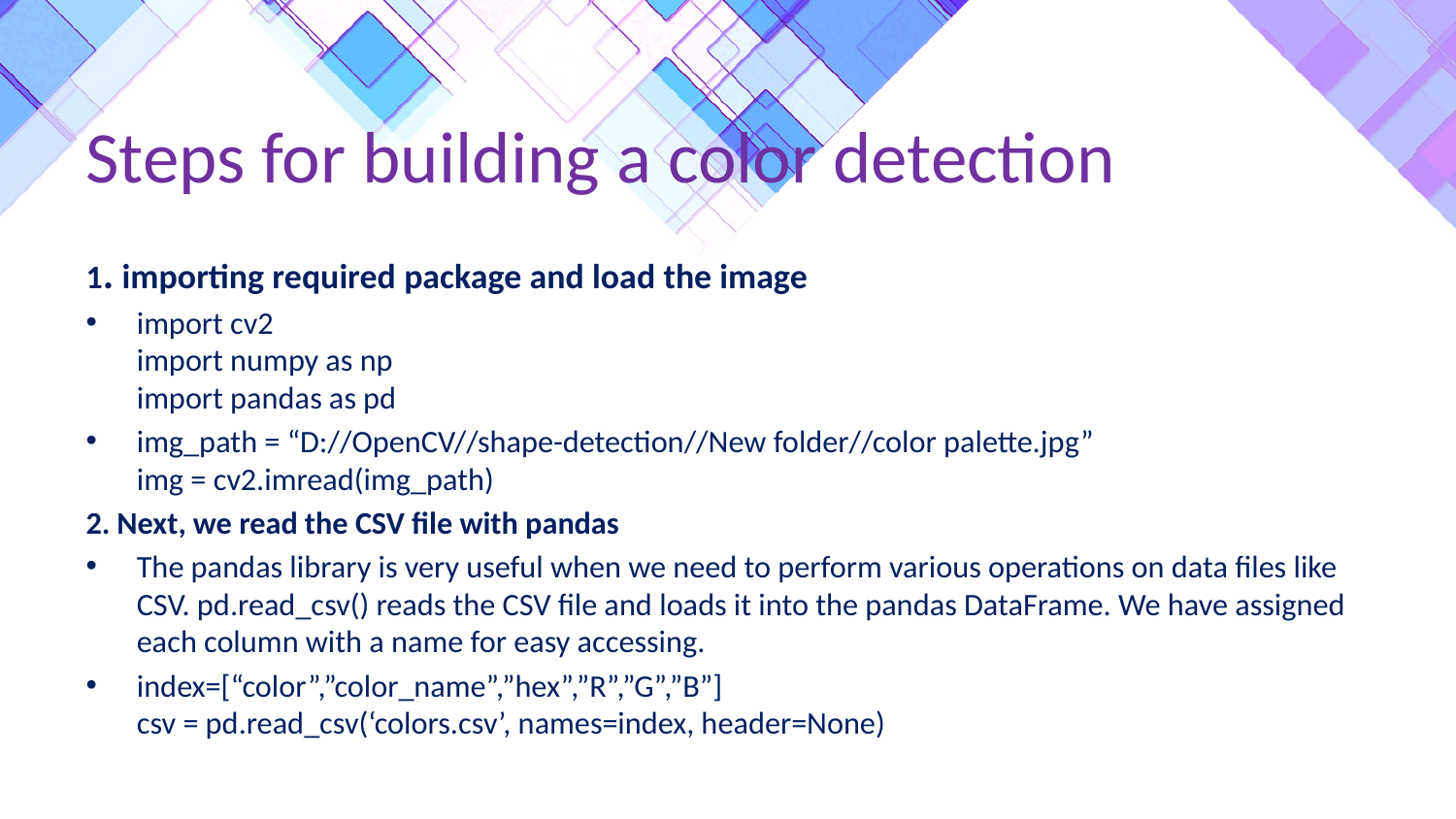

# Steps for building a color detection
1. importing required package and load the image
import cv2
import numpy as np
import pandas as pd
img_path = “D://OpenCV//shape-detection//New folder//color palette.jpg”
img = cv2.imread(img_path)
2. Next, we read the CSV file with pandas
The pandas library is very useful when we need to perform various operations on data files like CSV. pd.read_csv() reads the CSV file and loads it into the pandas DataFrame. We have assigned each column with a name for easy accessing.
index=[“color”,”color_name”,”hex”,”R”,”G”,”B”]
csv = pd.read_csv(‘colors.csv’, names=index, header=None)